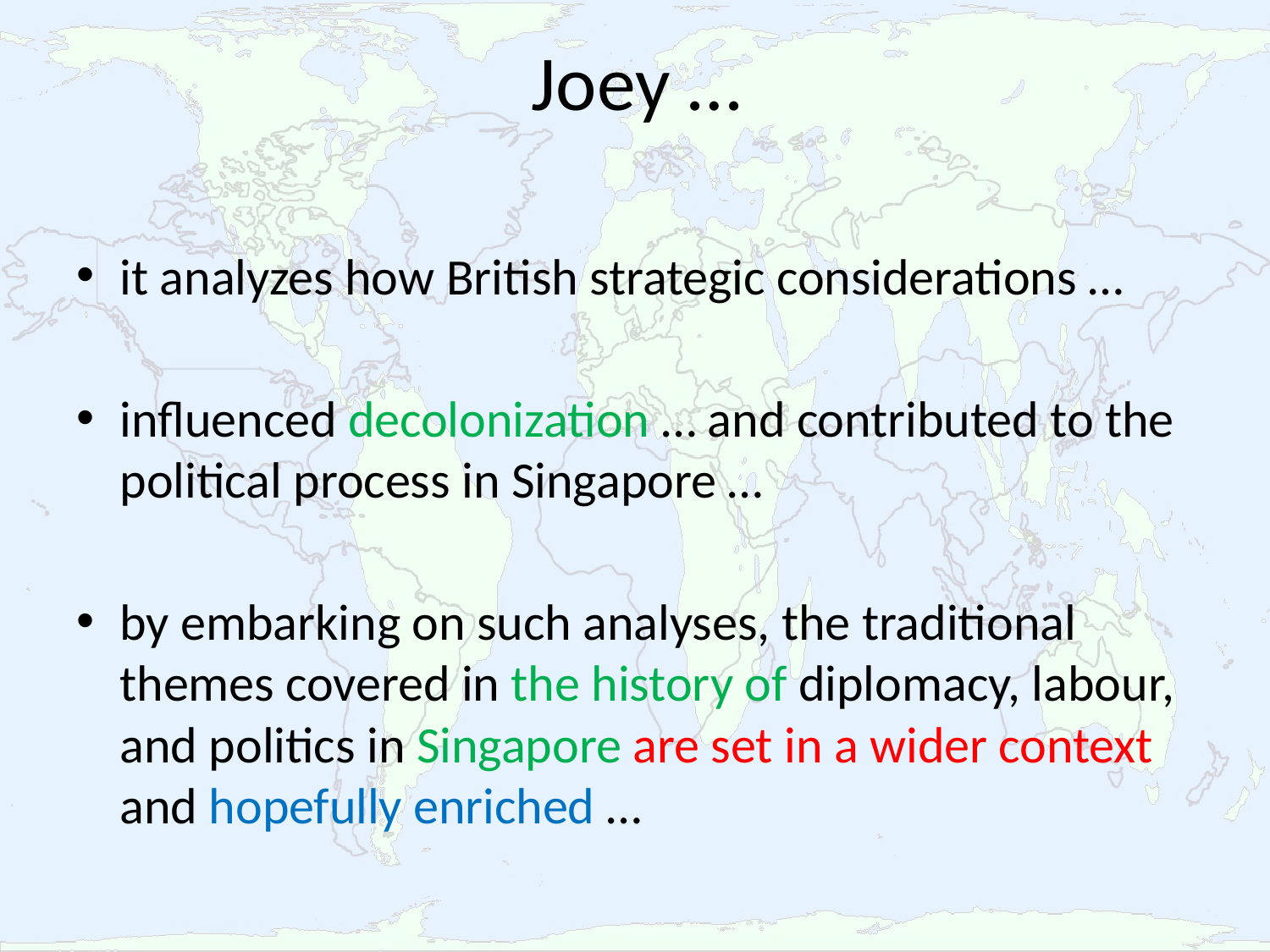

# Joey …

it analyzes how British strategic considerations …

influenced decolonization … and contributed to the political process in Singapore …

by embarking on such analyses, the traditional themes covered in the history of diplomacy, labour, and politics in Singapore are set in a wider context and hopefully enriched …